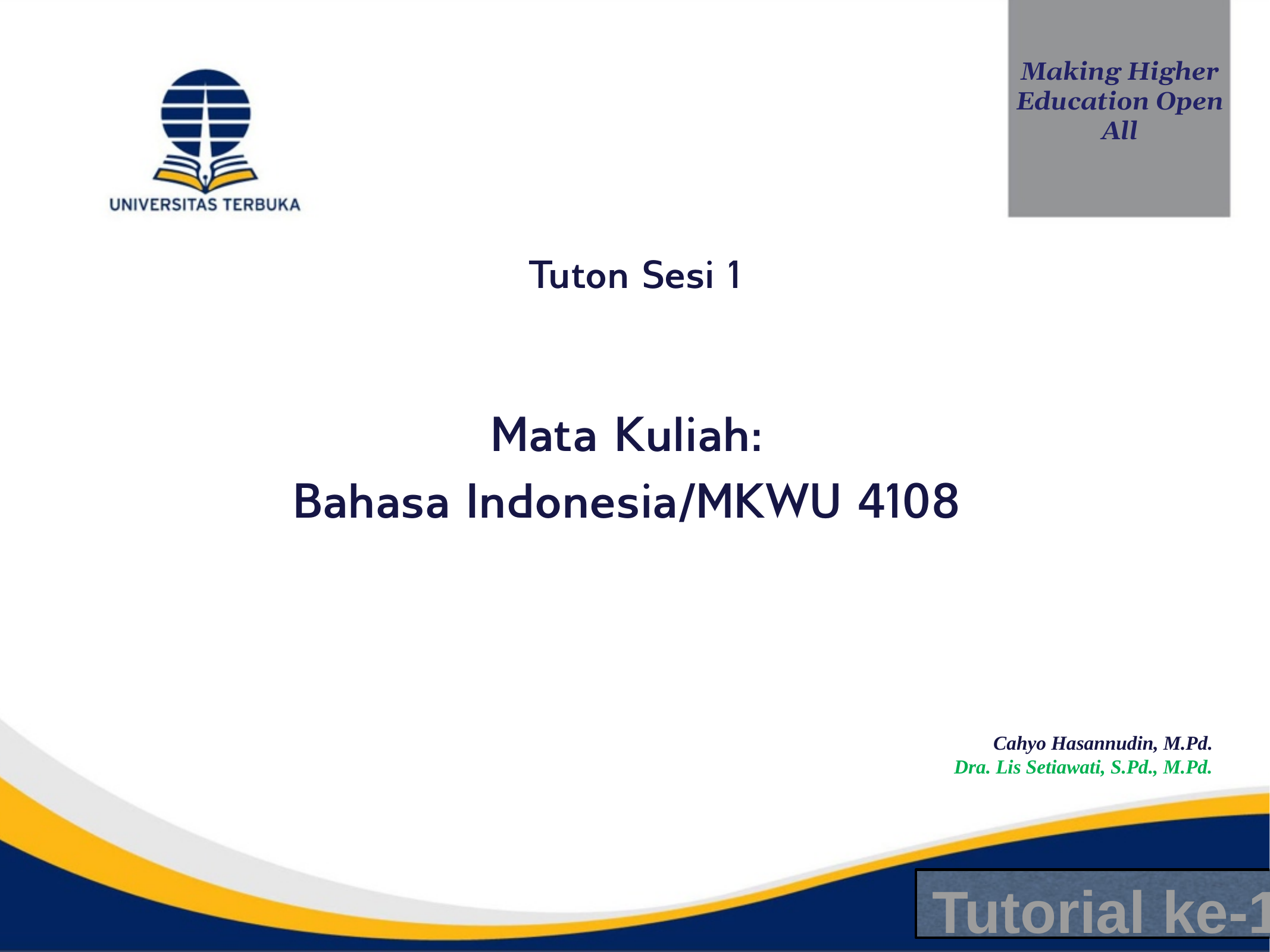

Making Higher Education Open All
Tuton Sesi 1

Mata Kuliah:
Bahasa Indonesia/MKWU 4108

 Cahyo Hasannudin, M.Pd.
Dra. Lis Setiawati, S.Pd., M.Pd.
Tutorial ke-1